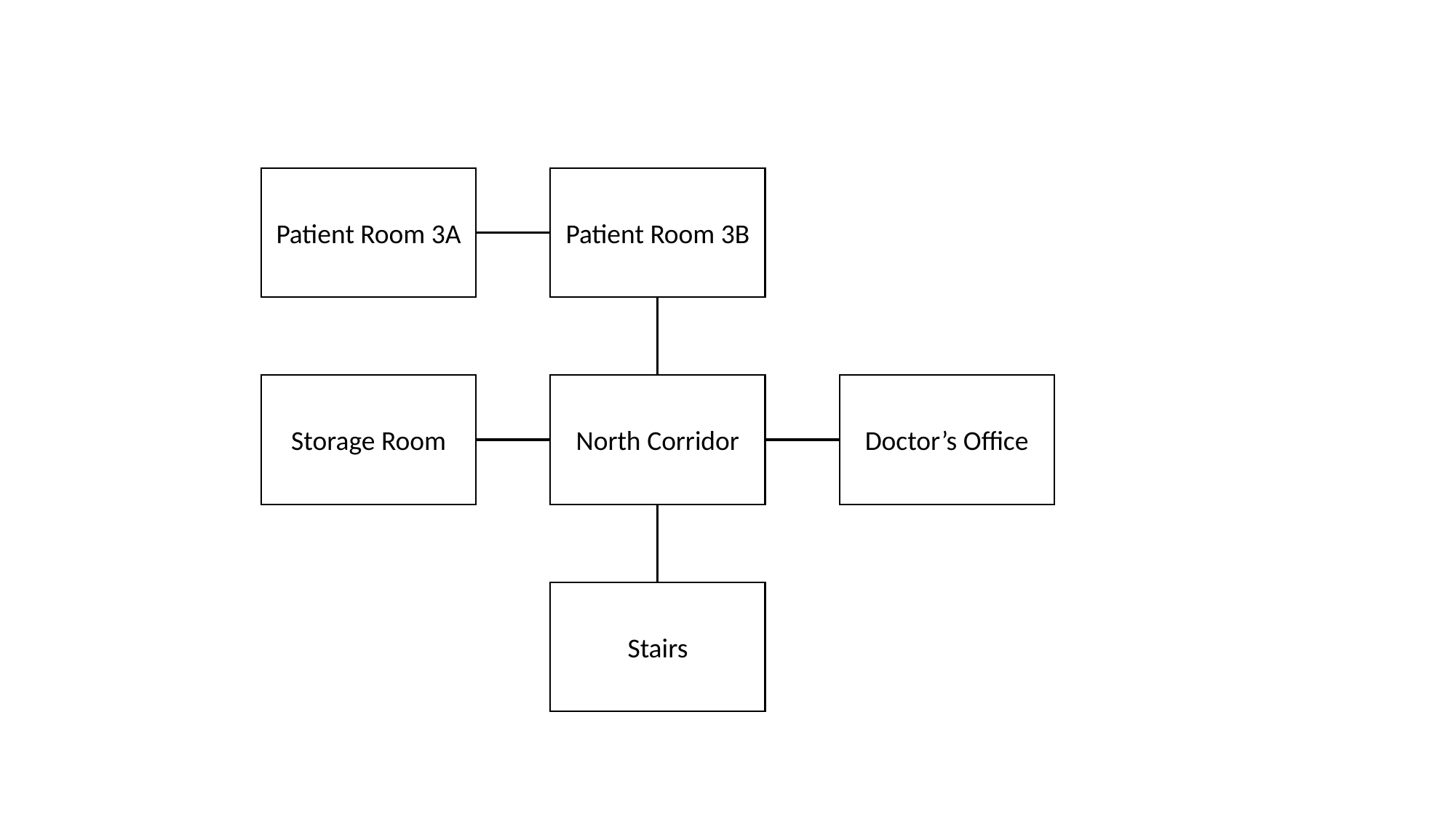

Patient Room 3A
Patient Room 3B
Storage Room
North Corridor
Doctor’s Office
Stairs